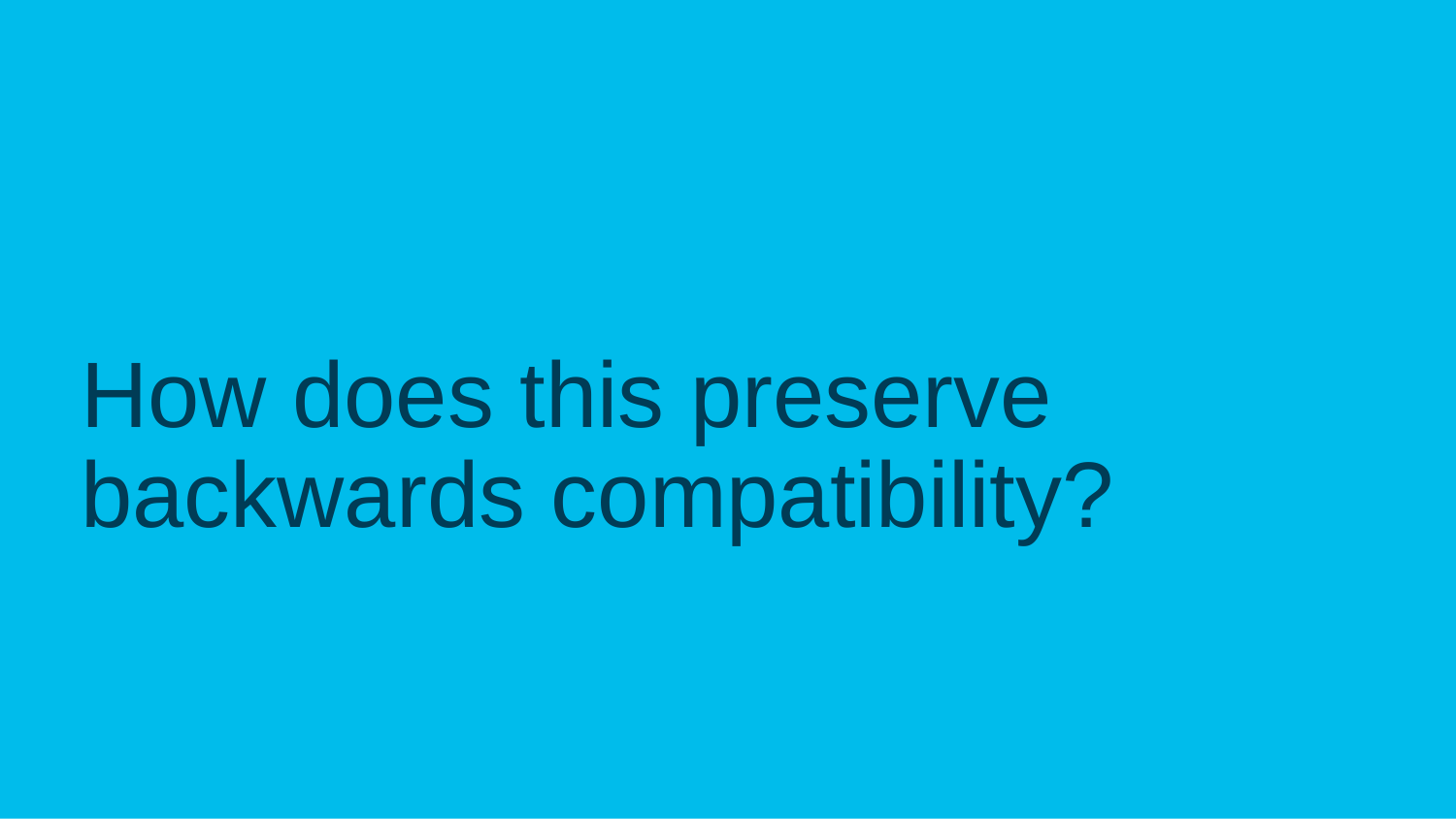

# How does this preserve backwards compatibility?